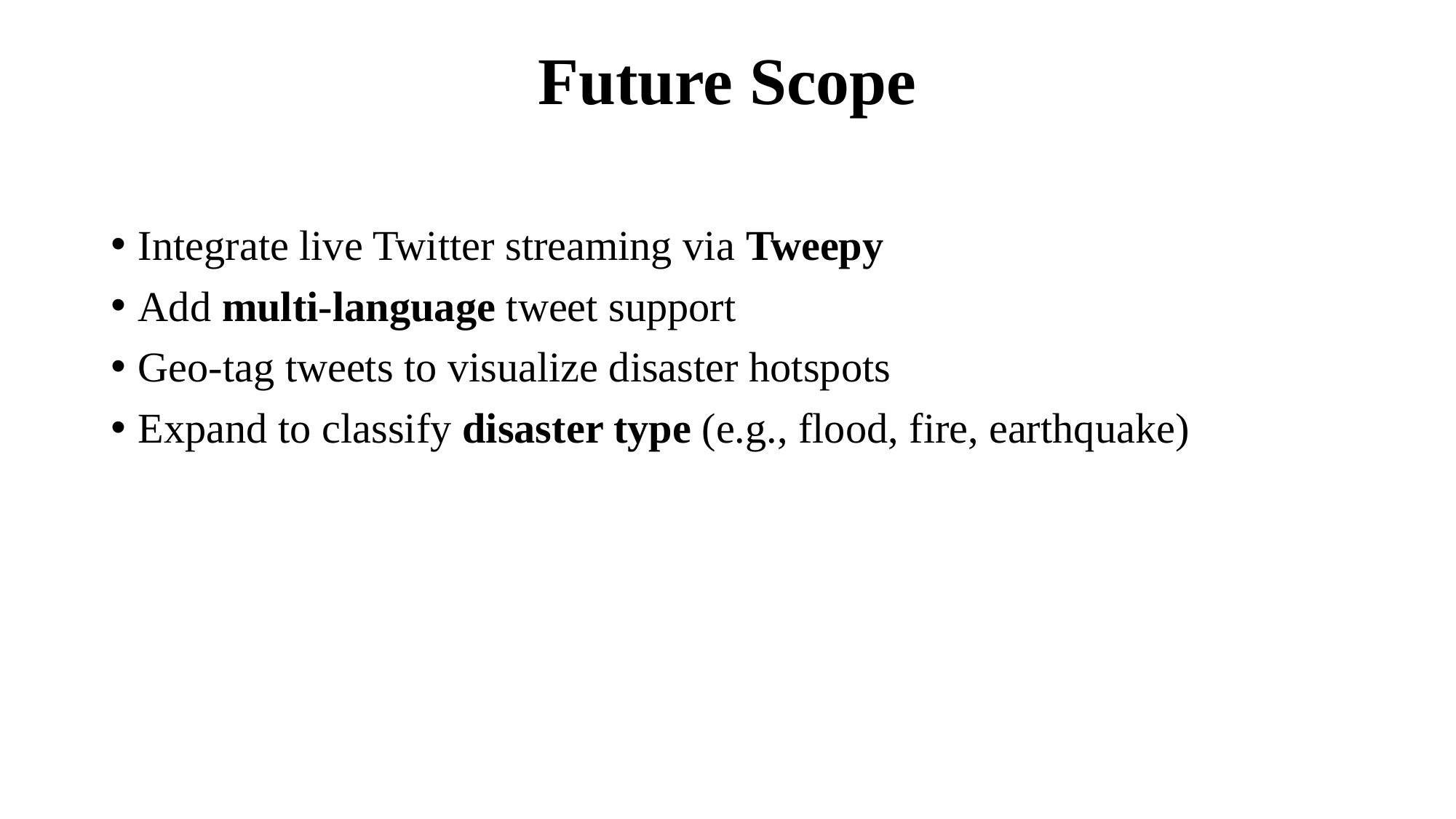

# Future Scope
Integrate live Twitter streaming via Tweepy
Add multi-language tweet support
Geo-tag tweets to visualize disaster hotspots
Expand to classify disaster type (e.g., flood, fire, earthquake)